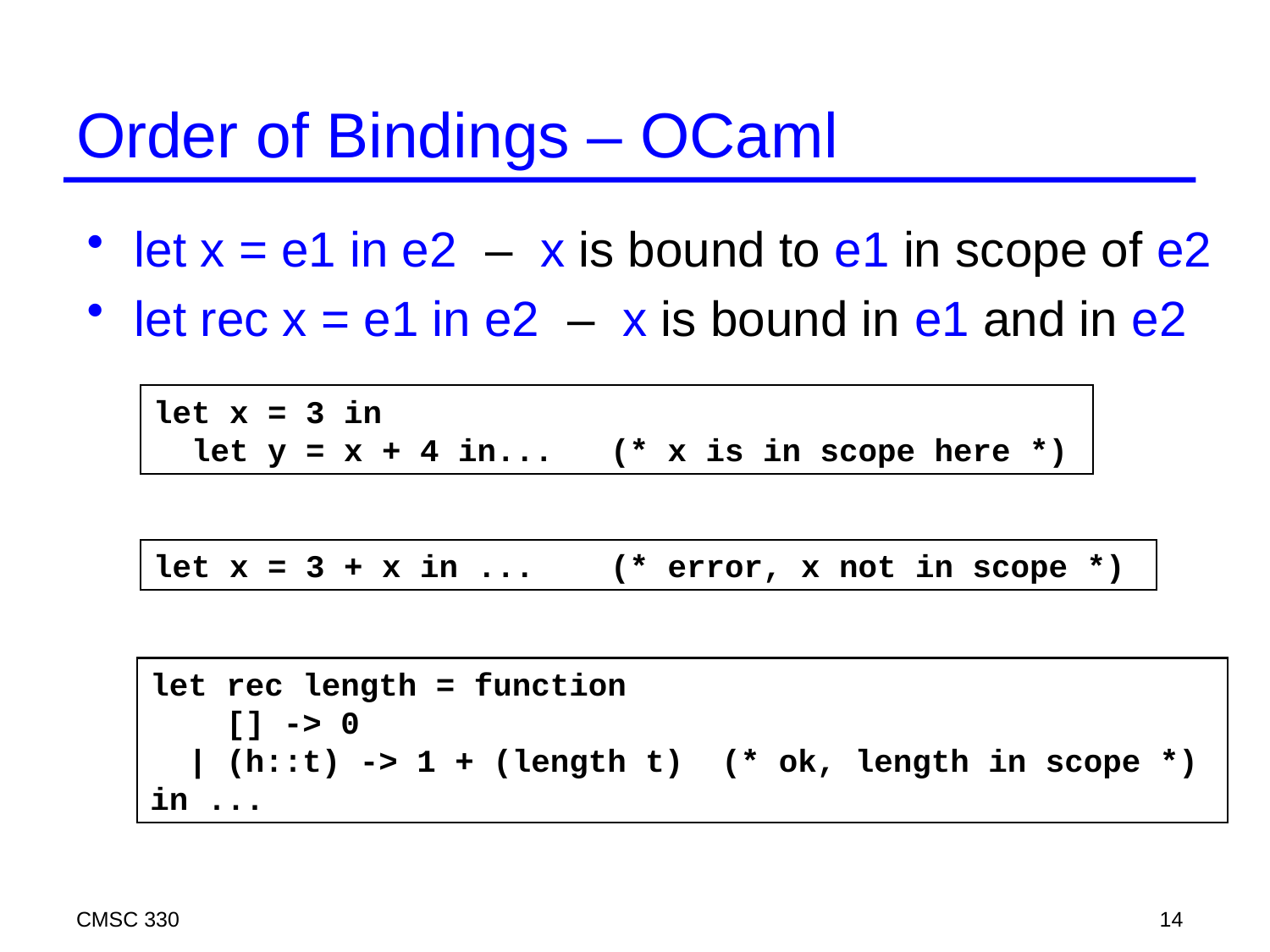

# Order of Bindings – OCaml
let x = e1 in e2  –  x is bound to e1 in scope of e2
let rec x = e1 in e2  –  x is bound in e1 and in e2
let x = 3 in
  let y = x + 4 in...   (* x is in scope here *)
let x = 3 + x in ...    (* error, x not in scope *)
let rec length = function
    [] -> 0
  | (h::t) -> 1 + (length t)  (* ok, length in scope *)
in ...
CMSC 330
14